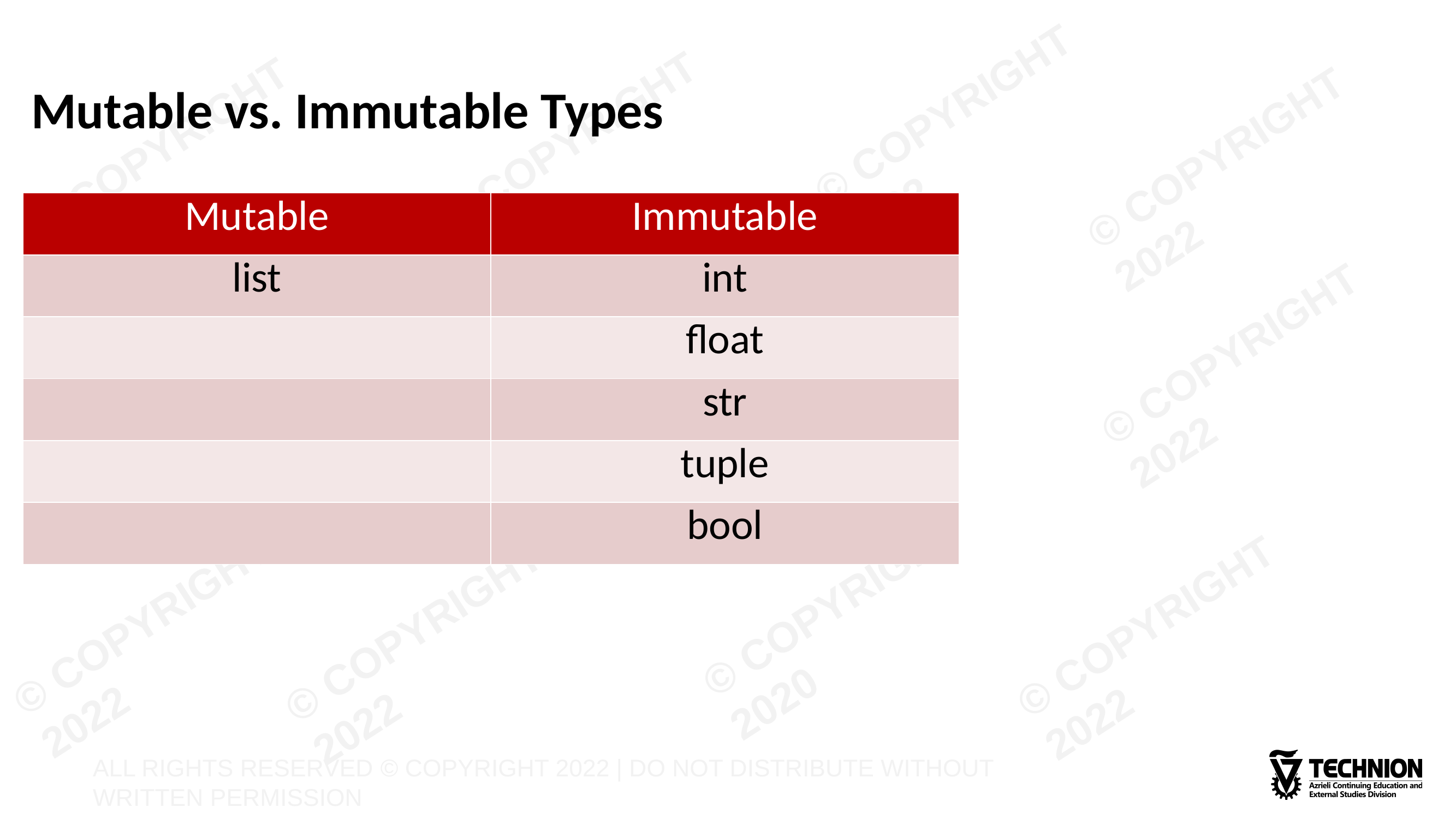

# Mutable vs. Immutable Types
| Mutable | Immutable |
| --- | --- |
| list | int |
|  | float |
|  | str |
|  | tuple |
|  | bool |